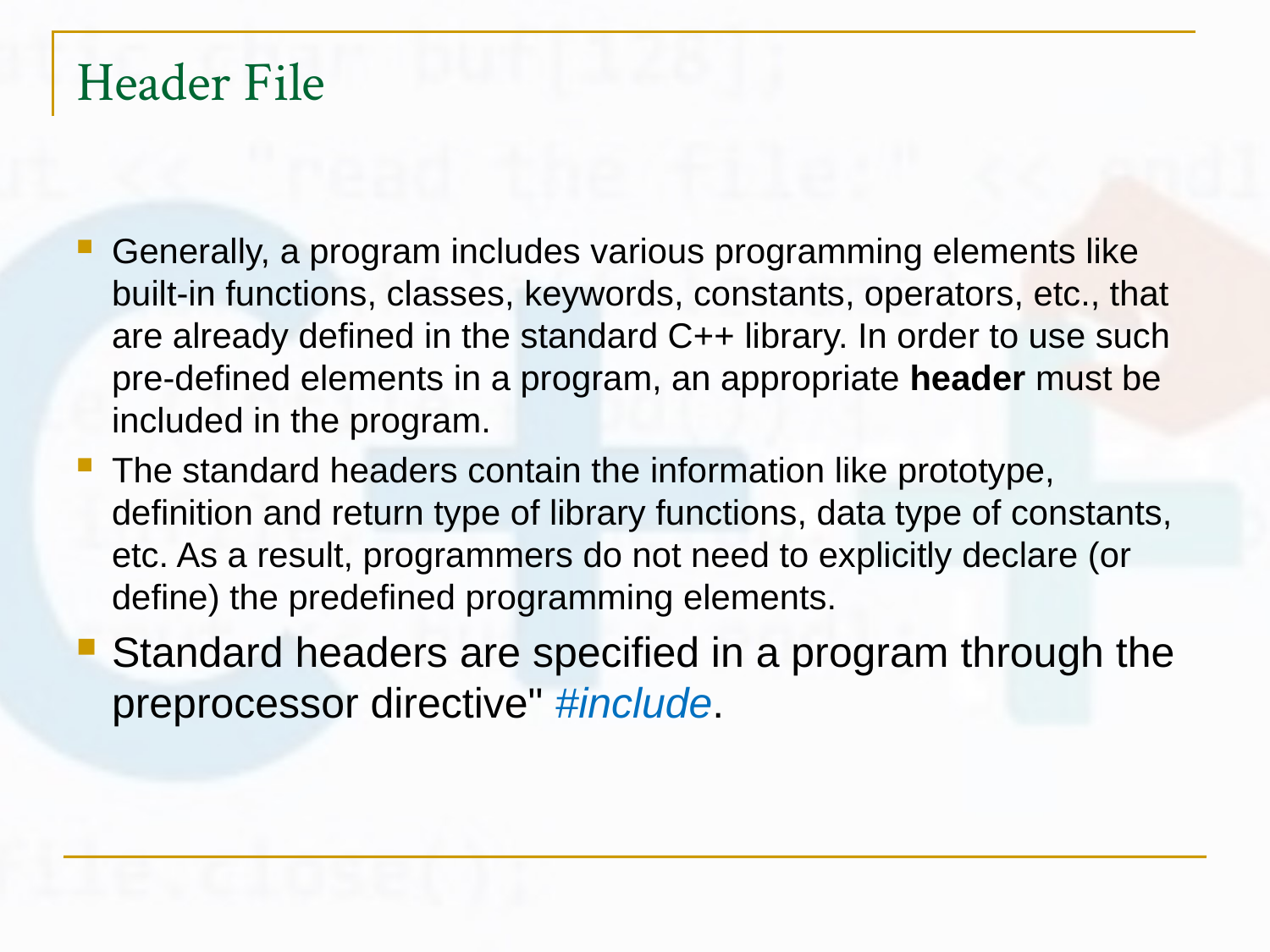

# Header File
Generally, a program includes various programming elements like built-in functions, classes, keywords, constants, operators, etc., that are already defined in the standard C++ library. In order to use such pre-defined elements in a program, an appropriate header must be included in the program.
The standard headers contain the information like prototype, definition and return type of library functions, data type of constants, etc. As a result, programmers do not need to explicitly declare (or define) the predefined programming elements.
Standard headers are specified in a program through the preprocessor directive" #include.